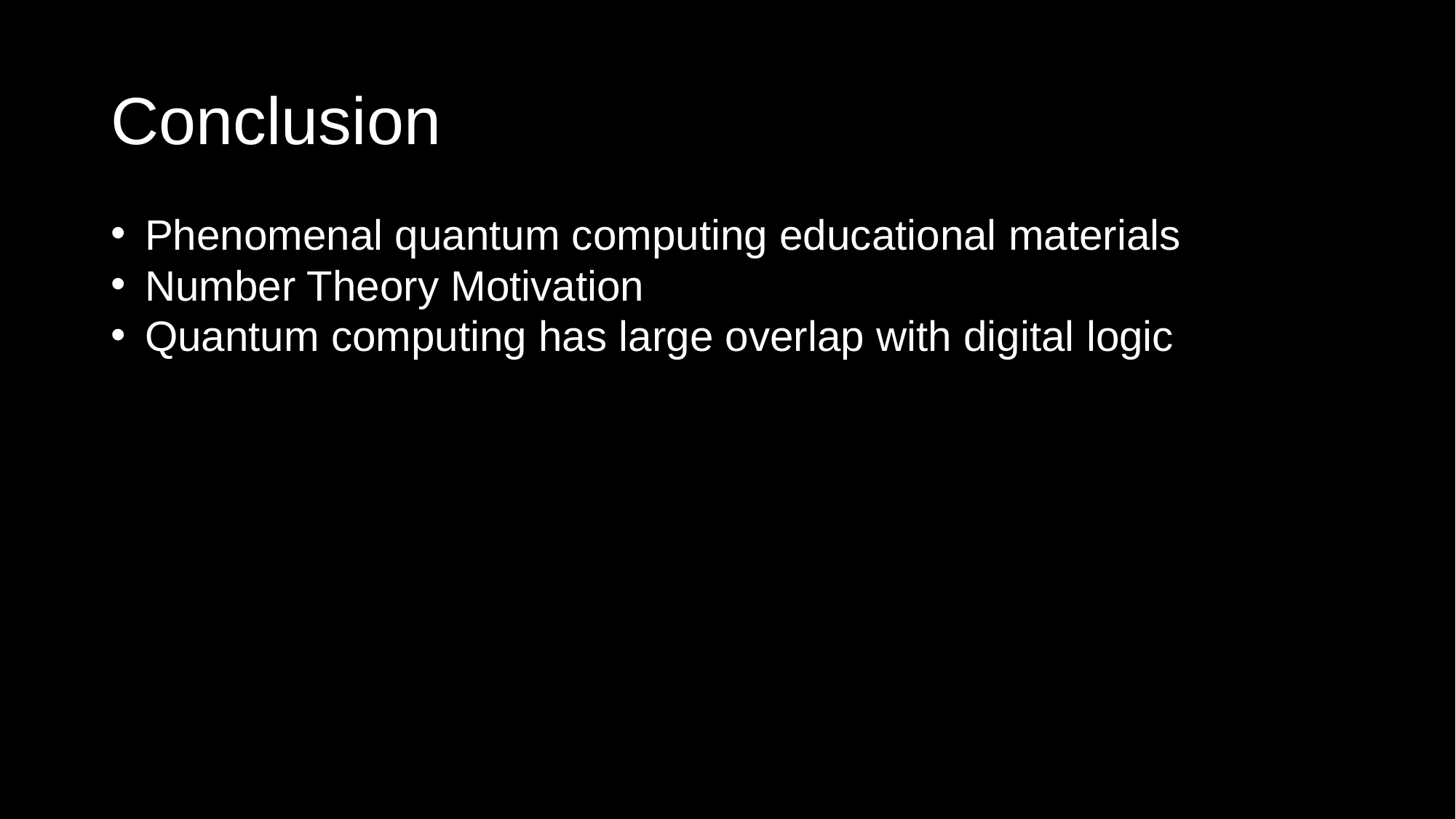

# Conclusion
Phenomenal quantum computing educational materials
Number Theory Motivation
Quantum computing has large overlap with digital logic